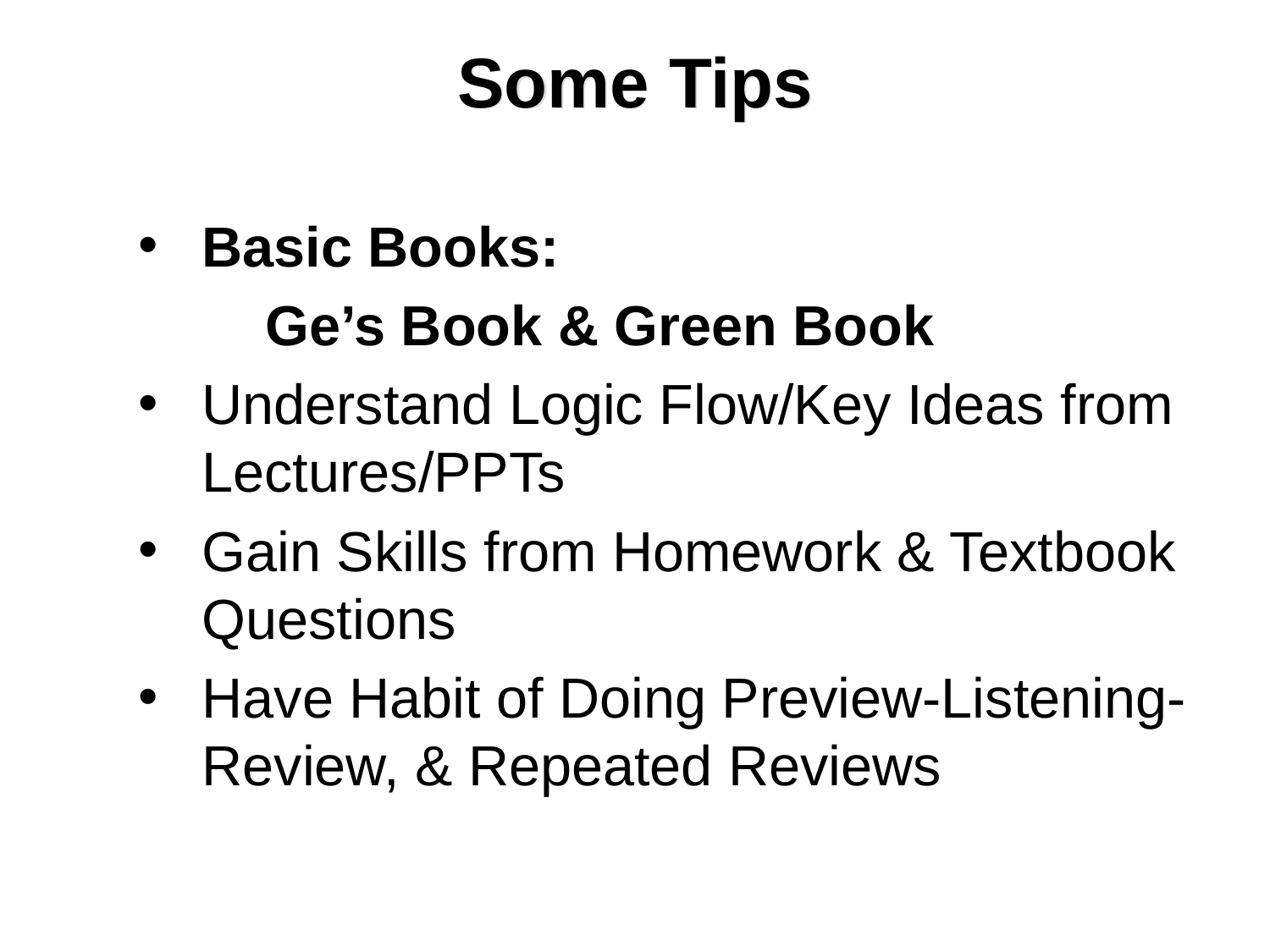

# Some Tips
Basic Books:
	Ge’s Book & Green Book
Understand Logic Flow/Key Ideas from Lectures/PPTs
Gain Skills from Homework & Textbook Questions
Have Habit of Doing Preview-Listening-Review, & Repeated Reviews